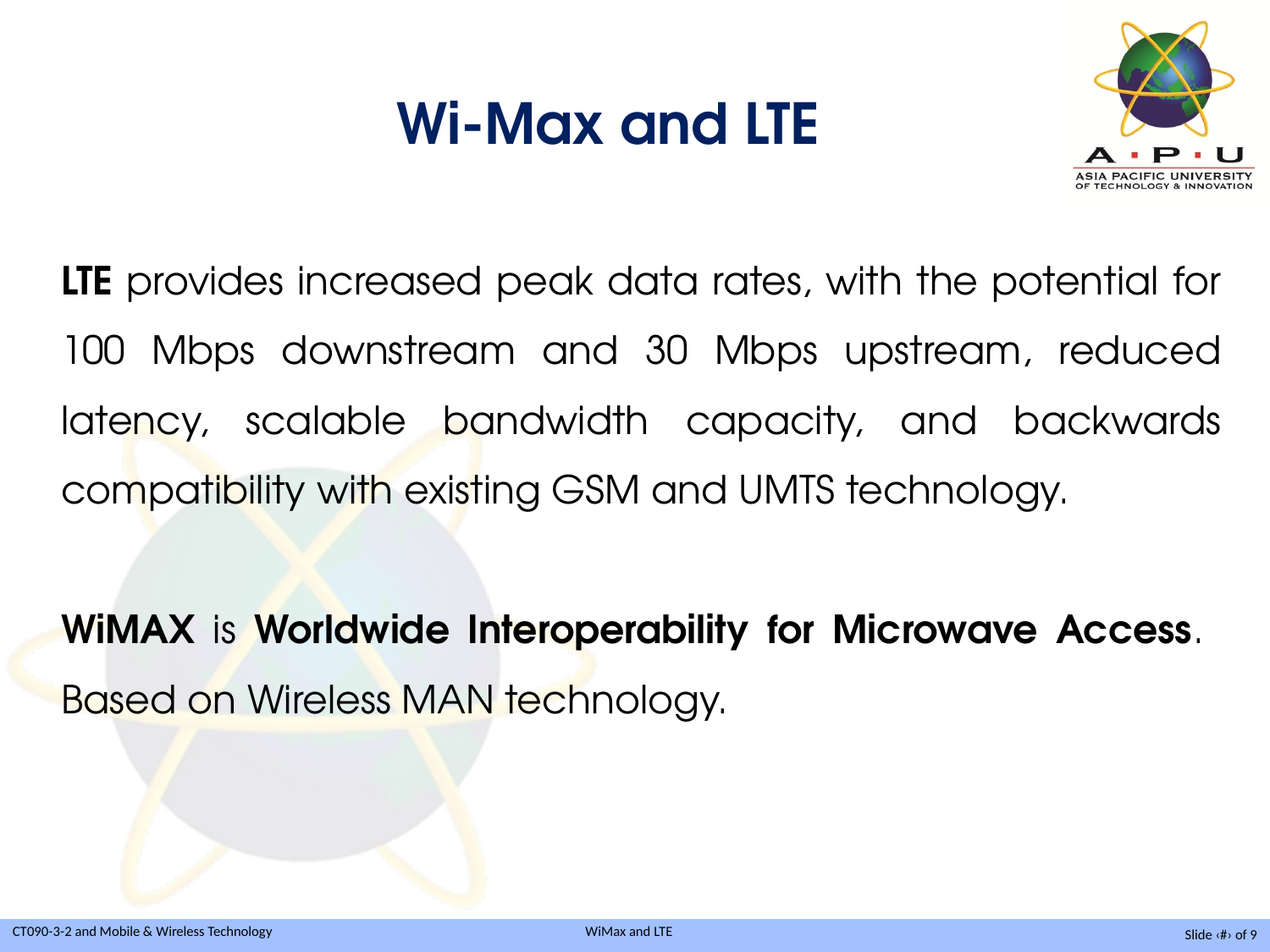

Wi-Max and LTE
LTE provides increased peak data rates, with the potential for 100 Mbps downstream and 30 Mbps upstream, reduced latency, scalable bandwidth capacity, and backwards compatibility with existing GSM and UMTS technology.

WiMAX is Worldwide Interoperability for Microwave Access.  Based on Wireless MAN technology.

Slide ‹#› of 9